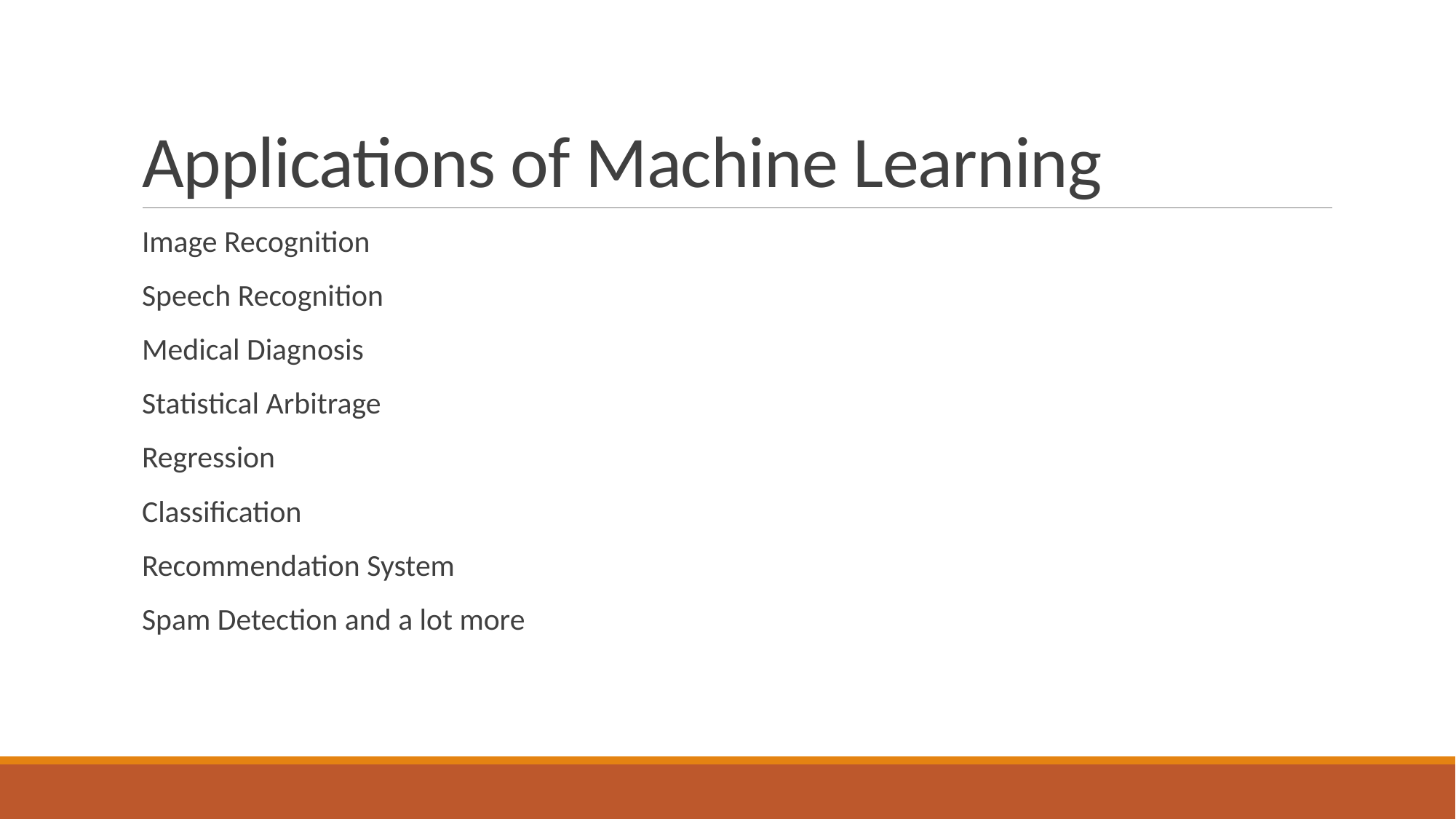

# Applications of Machine Learning
Image Recognition
Speech Recognition
Medical Diagnosis
Statistical Arbitrage
Regression
Classification
Recommendation System
Spam Detection and a lot more